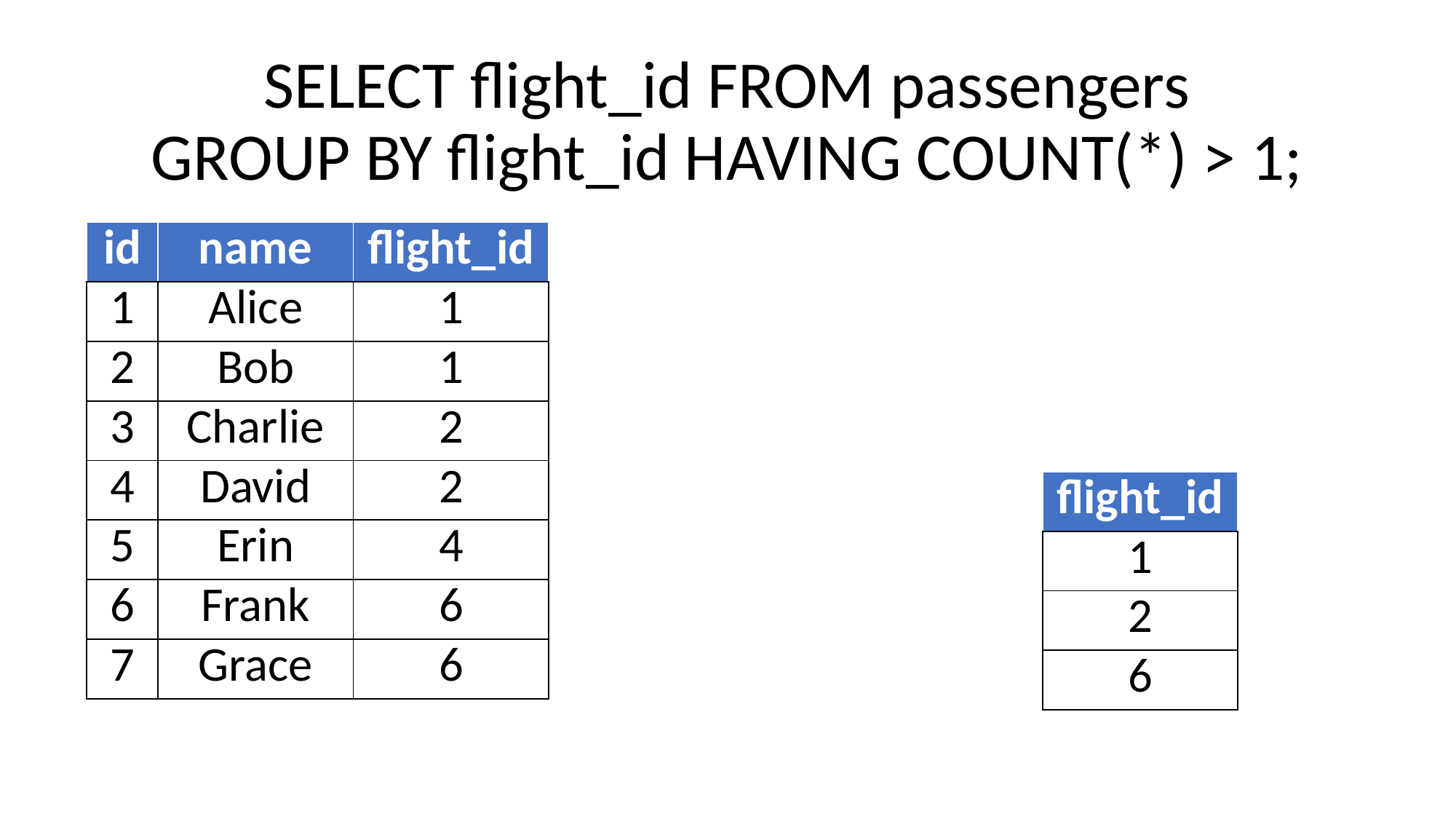

# SELECT flight_id FROM passengers GROUP BY flight_id HAVING COUNT(*) > 1;
| id | name | flight\_id |
| --- | --- | --- |
| 1 | Alice | 1 |
| 2 | Bob | 1 |
| 3 | Charlie | 2 |
| 4 | David | 2 |
| 5 | Erin | 4 |
| 6 | Frank | 6 |
| 7 | Grace | 6 |
| flight\_id |
| --- |
| 1 |
| 2 |
| 6 |